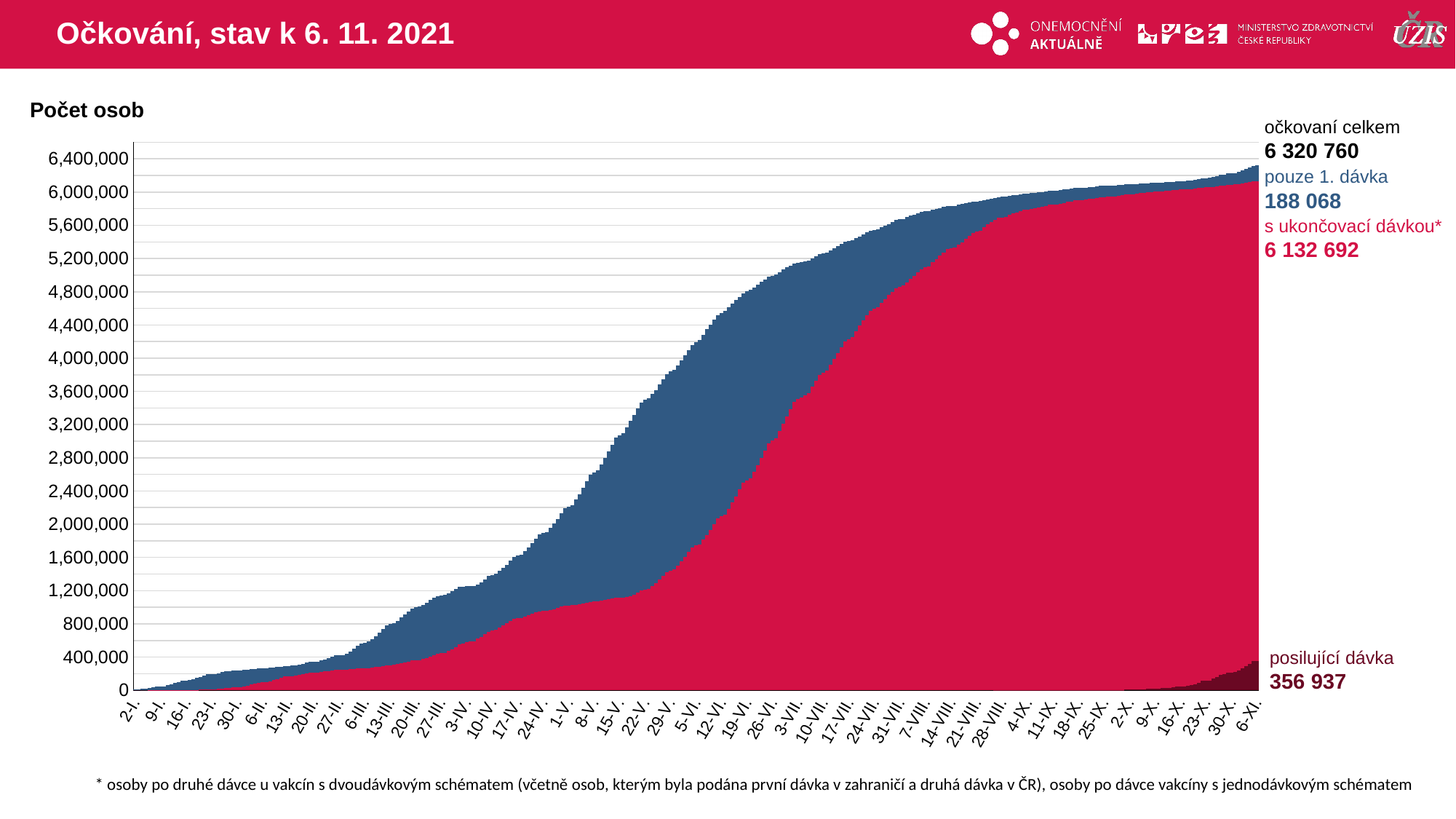

# Očkování, stav k 6. 11. 2021
Počet osob
očkovaní celkem
6 320 760

### Chart

| Category | posilující dávka | dokončené očkování | 1. dávka |
|---|---|---|---|
| 2-I. | 0.0 | 0.0 | 13406.0 |
| 3-I. | 0.0 | 0.0 | 14329.0 |
| 4-I. | 0.0 | 0.0 | 17930.0 |
| 5-I. | 0.0 | 0.0 | 22437.0 |
| 6-I. | 0.0 | 1.0 | 28272.0 |
| 7-I. | 0.0 | 1.0 | 36249.0 |
| 8-I. | 0.0 | 1.0 | 46278.0 |
| 9-I. | 0.0 | 2.0 | 48300.0 |
| 10-I. | 0.0 | 4.0 | 50063.0 |
| 11-I. | 0.0 | 6.0 | 59901.0 |
| 12-I. | 0.0 | 8.0 | 73293.0 |
| 13-I. | 0.0 | 8.0 | 86809.0 |
| 14-I. | 0.0 | 11.0 | 102023.0 |
| 15-I. | 0.0 | 11.0 | 116010.0 |
| 16-I. | 0.0 | 14.0 | 119396.0 |
| 17-I. | 0.0 | 653.0 | 121367.0 |
| 18-I. | 0.0 | 2476.0 | 132015.0 |
| 19-I. | 0.0 | 5198.0 | 141877.0 |
| 20-I. | 0.0 | 7851.0 | 152885.0 |
| 21-I. | 0.0 | 9590.0 | 166771.0 |
| 22-I. | 0.0 | 10634.0 | 180579.0 |
| 23-I. | 0.0 | 11511.0 | 183015.0 |
| 24-I. | 0.0 | 12381.0 | 184398.0 |
| 25-I. | 0.0 | 15350.0 | 191062.0 |
| 26-I. | 0.0 | 19330.0 | 197615.0 |
| 27-I. | 0.0 | 23859.0 | 202108.0 |
| 28-I. | 0.0 | 29979.0 | 203075.0 |
| 29-I. | 0.0 | 37873.0 | 201377.0 |
| 30-I. | 0.0 | 38961.0 | 201020.0 |
| 31-I. | 0.0 | 40142.0 | 200550.0 |
| 1-II. | 0.0 | 48088.0 | 196576.0 |
| 2-II. | 0.0 | 58313.0 | 190479.0 |
| 3-II. | 0.0 | 69305.0 | 183895.0 |
| 4-II. | 0.0 | 82271.0 | 175823.0 |
| 5-II. | 0.0 | 92932.0 | 170614.0 |
| 6-II. | 0.0 | 95287.0 | 169103.0 |
| 7-II. | 0.0 | 97781.0 | 167455.0 |
| 8-II. | 0.0 | 109170.0 | 160151.0 |
| 9-II. | 0.0 | 121099.0 | 153353.0 |
| 10-II. | 0.0 | 134325.0 | 145634.0 |
| 11-II. | 0.0 | 150521.0 | 135782.0 |
| 12-II. | 0.0 | 165224.0 | 127831.0 |
| 13-II. | 0.0 | 168208.0 | 126450.0 |
| 14-II. | 0.0 | 169588.0 | 126068.0 |
| 15-II. | 0.0 | 178932.0 | 123121.0 |
| 16-II. | 0.0 | 187995.0 | 122770.0 |
| 17-II. | 0.0 | 196289.0 | 124170.0 |
| 18-II. | 0.0 | 204348.0 | 128423.0 |
| 19-II. | 0.0 | 211680.0 | 132938.0 |
| 20-II. | 0.0 | 212858.0 | 133749.0 |
| 21-II. | 0.0 | 213877.0 | 133851.0 |
| 22-II. | 0.0 | 219895.0 | 137945.0 |
| 23-II. | 0.0 | 226858.0 | 143916.0 |
| 24-II. | 0.0 | 232883.0 | 151759.0 |
| 25-II. | 0.0 | 238418.0 | 164185.0 |
| 26-II. | 0.0 | 243750.0 | 175003.0 |
| 27-II. | 0.0 | 244302.0 | 177453.0 |
| 28-II. | 0.0 | 244848.0 | 179246.0 |
| 1-III. | 0.0 | 248283.0 | 195373.0 |
| 2-III. | 0.0 | 251820.0 | 219044.0 |
| 3-III. | 0.0 | 256311.0 | 245395.0 |
| 4-III. | 0.0 | 260982.0 | 273958.0 |
| 5-III. | 0.0 | 266382.0 | 297356.0 |
| 6-III. | 0.0 | 267234.0 | 308636.0 |
| 7-III. | 0.0 | 268070.0 | 319324.0 |
| 8-III. | 0.0 | 272909.0 | 344186.0 |
| 9-III. | 0.0 | 279281.0 | 374141.0 |
| 10-III. | 0.0 | 286224.0 | 408468.0 |
| 11-III. | 0.0 | 294586.0 | 444901.0 |
| 12-III. | 0.0 | 303034.0 | 475255.0 |
| 13-III. | 0.0 | 304332.0 | 491015.0 |
| 14-III. | 0.0 | 305475.0 | 501970.0 |
| 15-III. | 0.0 | 314241.0 | 521565.0 |
| 16-III. | 0.0 | 324763.0 | 549916.0 |
| 17-III. | 0.0 | 335255.0 | 576873.0 |
| 18-III. | 0.0 | 347655.0 | 602414.0 |
| 19-III. | 0.0 | 361249.0 | 623269.0 |
| 20-III. | 0.0 | 363260.0 | 636374.0 |
| 21-III. | 0.0 | 364806.0 | 642226.0 |
| 22-III. | 0.0 | 377296.0 | 654253.0 |
| 23-III. | 0.0 | 390635.0 | 667518.0 |
| 24-III. | 0.0 | 406352.0 | 678629.0 |
| 25-III. | 0.0 | 424182.0 | 687104.0 |
| 26-III. | 0.0 | 441665.0 | 694403.0 |
| 27-III. | 0.0 | 446505.0 | 697980.0 |
| 28-III. | 0.0 | 450640.0 | 699373.0 |
| 29-III. | 0.0 | 471346.0 | 697778.0 |
| 30-III. | 0.0 | 493510.0 | 700297.0 |
| 31-III. | 0.0 | 520545.0 | 696343.0 |
| 1-IV. | 0.0 | 552578.0 | 689938.0 |
| 2-IV. | 0.0 | 565362.0 | 684053.0 |
| 3-IV. | 0.0 | 576270.0 | 676746.0 |
| 4-IV. | 0.0 | 585174.0 | 670332.0 |
| 5-IV. | 0.0 | 592347.0 | 665532.0 |
| 6-IV. | 0.0 | 621568.0 | 652420.0 |
| 7-IV. | 0.0 | 643780.0 | 653608.0 |
| 8-IV. | 0.0 | 674777.0 | 661259.0 |
| 9-IV. | 0.0 | 704938.0 | 670591.0 |
| 10-IV. | 0.0 | 720214.0 | 670770.0 |
| 11-IV. | 0.0 | 730237.0 | 670499.0 |
| 12-IV. | 0.0 | 755341.0 | 683644.0 |
| 13-IV. | 0.0 | 781362.0 | 693857.0 |
| 14-IV. | 0.0 | 808696.0 | 705321.0 |
| 15-IV. | 0.0 | 834395.0 | 727391.0 |
| 16-IV. | 0.0 | 860008.0 | 746415.0 |
| 17-IV. | 0.0 | 869027.0 | 754061.0 |
| 18-IV. | 0.0 | 874007.0 | 762046.0 |
| 19-IV. | 0.0 | 889450.0 | 790580.0 |
| 20-IV. | 0.0 | 905297.0 | 817264.0 |
| 21-IV. | 0.0 | 919626.0 | 850642.0 |
| 22-IV. | 0.0 | 936991.0 | 887746.0 |
| 23-IV. | 0.0 | 949021.0 | 925640.0 |
| 24-IV. | 0.0 | 954253.0 | 938222.0 |
| 25-IV. | 0.0 | 958236.0 | 948909.0 |
| 26-IV. | 0.0 | 965773.0 | 990930.0 |
| 27-IV. | 0.0 | 977982.0 | 1027696.0 |
| 28-IV. | 0.0 | 991952.0 | 1072456.0 |
| 29-IV. | 0.0 | 1007801.0 | 1122169.0 |
| 30-IV. | 0.0 | 1017733.0 | 1174430.0 |
| 1-V. | 0.0 | 1021156.0 | 1190302.0 |
| 2-V. | 0.0 | 1023407.0 | 1206946.0 |
| 3-V. | 0.0 | 1028452.0 | 1269132.0 |
| 4-V. | 0.0 | 1036758.0 | 1327299.0 |
| 5-V. | 0.0 | 1046126.0 | 1391060.0 |
| 6-V. | 0.0 | 1056799.0 | 1460766.0 |
| 7-V. | 0.0 | 1066850.0 | 1527980.0 |
| 8-V. | 0.0 | 1068589.0 | 1555643.0 |
| 9-V. | 0.0 | 1069777.0 | 1578625.0 |
| 10-V. | 0.0 | 1076971.0 | 1644169.0 |
| 11-V. | 0.0 | 1085745.0 | 1711497.0 |
| 12-V. | 0.0 | 1094792.0 | 1782290.0 |
| 13-V. | 0.0 | 1103922.0 | 1857188.0 |
| 14-V. | 0.0 | 1111649.0 | 1928860.0 |
| 15-V. | 0.0 | 1113846.0 | 1958503.0 |
| 16-V. | 0.0 | 1115088.0 | 1983002.0 |
| 17-V. | 0.0 | 1121768.0 | 2048808.0 |
| 18-V. | 0.0 | 1134763.0 | 2107741.0 |
| 19-V. | 0.0 | 1149859.0 | 2170084.0 |
| 20-V. | 0.0 | 1176825.0 | 2218525.0 |
| 21-V. | 0.0 | 1204506.0 | 2259589.0 |
| 22-V. | 0.0 | 1215643.0 | 2280795.0 |
| 23-V. | 0.0 | 1224651.0 | 2294100.0 |
| 24-V. | 0.0 | 1258255.0 | 2307624.0 |
| 25-V. | 0.0 | 1294007.0 | 2323759.0 |
| 26-V. | 0.0 | 1331484.0 | 2354044.0 |
| 27-V. | 0.0 | 1378748.0 | 2368171.0 |
| 28-V. | 0.0 | 1425246.0 | 2383390.0 |
| 29-V. | 0.0 | 1442316.0 | 2395473.0 |
| 30-V. | 0.0 | 1456723.0 | 2403408.0 |
| 31-V. | 0.0 | 1504234.0 | 2411646.0 |
| 1-VI. | 0.0 | 1553010.0 | 2421877.0 |
| 2-VI. | 0.0 | 1606914.0 | 2430837.0 |
| 3-VI. | 0.0 | 1667065.0 | 2428897.0 |
| 4-VI. | 0.0 | 1724381.0 | 2434653.0 |
| 5-VI. | 0.0 | 1743156.0 | 2450003.0 |
| 6-VI. | 0.0 | 1758249.0 | 2461812.0 |
| 7-VI. | 0.0 | 1813820.0 | 2469906.0 |
| 8-VI. | 0.0 | 1868728.0 | 2478962.0 |
| 9-VI. | 0.0 | 1933093.0 | 2473781.0 |
| 10-VI. | 0.0 | 2004121.0 | 2456624.0 |
| 11-VI. | 0.0 | 2073766.0 | 2439062.0 |
| 12-VI. | 0.0 | 2094494.0 | 2450306.0 |
| 13-VI. | 0.0 | 2112851.0 | 2455939.0 |
| 14-VI. | 0.0 | 2187146.0 | 2424698.0 |
| 15-VI. | 0.0 | 2259399.0 | 2397069.0 |
| 16-VI. | 0.0 | 2337525.0 | 2361673.0 |
| 17-VI. | 0.0 | 2420494.0 | 2318066.0 |
| 18-VI. | 0.0 | 2500902.0 | 2280019.0 |
| 19-VI. | 0.0 | 2530117.0 | 2272537.0 |
| 20-VI. | 0.0 | 2553880.0 | 2266125.0 |
| 21-VI. | 0.0 | 2632356.0 | 2220141.0 |
| 22-VI. | 0.0 | 2714514.0 | 2170928.0 |
| 23-VI. | 0.0 | 2799637.0 | 2117449.0 |
| 24-VI. | 0.0 | 2889568.0 | 2057339.0 |
| 25-VI. | 0.0 | 2975599.0 | 2002329.0 |
| 26-VI. | 0.0 | 3010335.0 | 1983435.0 |
| 27-VI. | 0.0 | 3036925.0 | 1970776.0 |
| 28-VI. | 0.0 | 3122006.0 | 1914103.0 |
| 29-VI. | 0.0 | 3208376.0 | 1856980.0 |
| 30-VI. | 0.0 | 3299222.0 | 1793614.0 |
| 1-VII. | 0.0 | 3389155.0 | 1727638.0 |
| 2-VII. | 0.0 | 3474872.0 | 1668623.0 |
| 3-VII. | 0.0 | 3506327.0 | 1644229.0 |
| 4-VII. | 0.0 | 3528087.0 | 1630009.0 |
| 5-VII. | 0.0 | 3553404.0 | 1612036.0 |
| 6-VII. | 0.0 | 3580974.0 | 1589857.0 |
| 7-VII. | 0.0 | 3659844.0 | 1536747.0 |
| 8-VII. | 0.0 | 3730064.0 | 1493107.0 |
| 9-VII. | 0.0 | 3799235.0 | 1451828.0 |
| 10-VII. | 0.0 | 3827797.0 | 1432600.0 |
| 11-VII. | 0.0 | 3850647.0 | 1418262.0 |
| 12-VII. | 0.0 | 3919661.0 | 1376756.0 |
| 13-VII. | 0.0 | 3989442.0 | 1333126.0 |
| 14-VII. | 0.0 | 4061338.0 | 1287017.0 |
| 15-VII. | 0.0 | 4127254.0 | 1250247.0 |
| 16-VII. | 0.0 | 4199859.0 | 1205522.0 |
| 17-VII. | 0.0 | 4231234.0 | 1182893.0 |
| 18-VII. | 0.0 | 4257189.0 | 1165362.0 |
| 19-VII. | 0.0 | 4324127.0 | 1121737.0 |
| 20-VII. | 0.0 | 4391075.0 | 1076147.0 |
| 21-VII. | 0.0 | 4454438.0 | 1036204.0 |
| 22-VII. | 0.0 | 4512955.0 | 1000013.0 |
| 23-VII. | 0.0 | 4567584.0 | 968544.0 |
| 24-VII. | 0.0 | 4595181.0 | 948235.0 |
| 25-VII. | 0.0 | 4617258.0 | 932756.0 |
| 26-VII. | 0.0 | 4665811.0 | 907691.0 |
| 27-VII. | 0.0 | 4712331.0 | 883858.0 |
| 28-VII. | 0.0 | 4758202.0 | 859197.0 |
| 29-VII. | 0.0 | 4800048.0 | 838640.0 |
| 30-VII. | 0.0 | 4842493.0 | 819439.0 |
| 31-VII. | 0.0 | 4861972.0 | 808865.0 |
| 1-VIII. | 0.0 | 4878094.0 | 799442.0 |
| 2-VIII. | 0.0 | 4915563.0 | 780571.0 |
| 3-VIII. | 0.0 | 4953575.0 | 760159.0 |
| 4-VIII. | 0.0 | 4990213.0 | 739578.0 |
| 5-VIII. | 0.0 | 5030581.0 | 715194.0 |
| 6-VIII. | 0.0 | 5073763.0 | 688770.0 |
| 7-VIII. | 0.0 | 5091868.0 | 676234.0 |
| 8-VIII. | 0.0 | 5107584.0 | 664862.0 |
| 9-VIII. | 0.0 | 5152548.0 | 632506.0 |
| 10-VIII. | 0.0 | 5192034.0 | 604828.0 |
| 11-VIII. | 0.0 | 5235093.0 | 573111.0 |
| 12-VIII. | 0.0 | 5272146.0 | 547439.0 |
| 13-VIII. | 0.0 | 5312388.0 | 517870.0 |
| 14-VIII. | 0.0 | 5323049.0 | 510530.0 |
| 15-VIII. | 0.0 | 5333399.0 | 502751.0 |
| 16-VIII. | 0.0 | 5367402.0 | 478512.0 |
| 17-VIII. | 0.0 | 5394435.0 | 461052.0 |
| 18-VIII. | 0.0 | 5433234.0 | 431623.0 |
| 19-VIII. | 0.0 | 5471526.0 | 402986.0 |
| 20-VIII. | 0.0 | 5511644.0 | 374198.0 |
| 21-VIII. | 0.0 | 5524366.0 | 364185.0 |
| 22-VIII. | 0.0 | 5536312.0 | 354573.0 |
| 23-VIII. | 0.0 | 5575498.0 | 325907.0 |
| 24-VIII. | 0.0 | 5608685.0 | 302576.0 |
| 25-VIII. | 0.0 | 5636979.0 | 283127.0 |
| 26-VIII. | 1.0 | 5663052.0 | 265476.0 |
| 27-VIII. | 1.0 | 5688948.0 | 249888.0 |
| 28-VIII. | 1.0 | 5695961.0 | 245588.0 |
| 29-VIII. | 1.0 | 5702561.0 | 241390.0 |
| 30-VIII. | 1.0 | 5724376.0 | 228077.0 |
| 31-VIII. | 1.0 | 5742410.0 | 217687.0 |
| 1-IX. | 1.0 | 5756367.0 | 209597.0 |
| 2-IX. | 1.0 | 5770697.0 | 202053.0 |
| 3-IX. | 1.0 | 5786339.0 | 195911.0 |
| 4-IX. | 1.0 | 5789874.0 | 194425.0 |
| 5-IX. | 1.0 | 5792698.0 | 193632.0 |
| 6-IX. | 1.0 | 5805177.0 | 187324.0 |
| 7-IX. | 1.0 | 5816242.0 | 180611.0 |
| 8-IX. | 2.0 | 5826056.0 | 176434.0 |
| 9-IX. | 2.0 | 5836096.0 | 173038.0 |
| 10-IX. | 2.0 | 5848236.0 | 168537.0 |
| 11-IX. | 2.0 | 5850697.0 | 167930.0 |
| 12-IX. | 2.0 | 5852316.0 | 167428.0 |
| 13-IX. | 2.0 | 5862559.0 | 162594.0 |
| 14-IX. | 2.0 | 5871544.0 | 158977.0 |
| 15-IX. | 8.0 | 5880039.0 | 155653.0 |
| 16-IX. | 8.0 | 5888282.0 | 152672.0 |
| 17-IX. | 10.0 | 5898467.0 | 149014.0 |
| 18-IX. | 11.0 | 5900802.0 | 148393.0 |
| 19-IX. | 12.0 | 5902360.0 | 147772.0 |
| 20-IX. | 442.0 | 5910094.0 | 143580.0 |
| 21-IX. | 890.0 | 5917152.0 | 140175.0 |
| 22-IX. | 1328.0 | 5922210.0 | 138819.0 |
| 23-IX. | 2324.0 | 5927600.0 | 137380.0 |
| 24-IX. | 2807.0 | 5936707.0 | 133513.0 |
| 25-IX. | 2886.0 | 5938602.0 | 133022.0 |
| 26-IX. | 2959.0 | 5940144.0 | 132140.0 |
| 27-IX. | 3696.0 | 5945871.0 | 129473.0 |
| 28-IX. | 3751.0 | 5946411.0 | 129205.0 |
| 29-IX. | 4761.0 | 5952815.0 | 125520.0 |
| 30-IX. | 5919.0 | 5959306.0 | 122235.0 |
| 1-X. | 7767.0 | 5965386.0 | 118518.0 |
| 2-X. | 7865.0 | 5966812.0 | 118031.0 |
| 3-X. | 7947.0 | 5967591.0 | 117873.0 |
| 4-X. | 9671.0 | 5971411.0 | 115322.0 |
| 5-X. | 11793.0 | 5974332.0 | 113319.0 |
| 6-X. | 14422.0 | 5976841.0 | 111622.0 |
| 7-X. | 16817.0 | 5979633.0 | 109605.0 |
| 8-X. | 20731.0 | 5982292.0 | 107737.0 |
| 9-X. | 21190.0 | 5983473.0 | 107324.0 |
| 10-X. | 21426.0 | 5984063.0 | 107426.0 |
| 11-X. | 24071.0 | 5985771.0 | 105910.0 |
| 12-X. | 27496.0 | 5986241.0 | 104718.0 |
| 13-X. | 31867.0 | 5985995.0 | 104002.0 |
| 14-X. | 36614.0 | 5986175.0 | 102619.0 |
| 15-X. | 41663.0 | 5987237.0 | 101593.0 |
| 16-X. | 42743.0 | 5987661.0 | 101447.0 |
| 17-X. | 43303.0 | 5988143.0 | 101710.0 |
| 18-X. | 50440.0 | 5985033.0 | 101639.0 |
| 19-X. | 61335.0 | 5976203.0 | 103034.0 |
| 20-X. | 76257.0 | 5965693.0 | 103388.0 |
| 21-X. | 93715.0 | 5953689.0 | 105467.0 |
| 22-X. | 112415.0 | 5941404.0 | 109317.0 |
| 23-X. | 116065.0 | 5939947.0 | 110746.0 |
| 24-X. | 118545.0 | 5939231.0 | 111646.0 |
| 25-X. | 138059.0 | 5925386.0 | 116183.0 |
| 26-X. | 160373.0 | 5909486.0 | 121349.0 |
| 27-X. | 186431.0 | 5890566.0 | 128360.0 |
| 28-X. | 190657.0 | 5887970.0 | 130057.0 |
| 29-X. | 209423.0 | 5876901.0 | 136361.0 |
| 30-X. | 213257.0 | 5875732.0 | 137939.0 |
| 31-X. | 216929.0 | 5874316.0 | 139203.0 |
| 1-XI. | 238388.0 | 5860299.0 | 146483.0 |
| 2-XI. | 263219.0 | 5842623.0 | 154225.0 |
| 3-XI. | 292240.0 | 5820323.0 | 163906.0 |
| 4-XI. | 321701.0 | 5798631.0 | 173778.0 |
| 5-XI. | 350615.0 | 5779833.0 | 184812.0 |
| 6-XI. | 356937.0 | 5775755.0 | 188068.0 |
pouze 1. dávka
188 068
s ukončovací dávkou*
6 132 692
posilující dávka
356 937
* osoby po druhé dávce u vakcín s dvoudávkovým schématem (včetně osob, kterým byla podána první dávka v zahraničí a druhá dávka v ČR), osoby po dávce vakcíny s jednodávkovým schématem